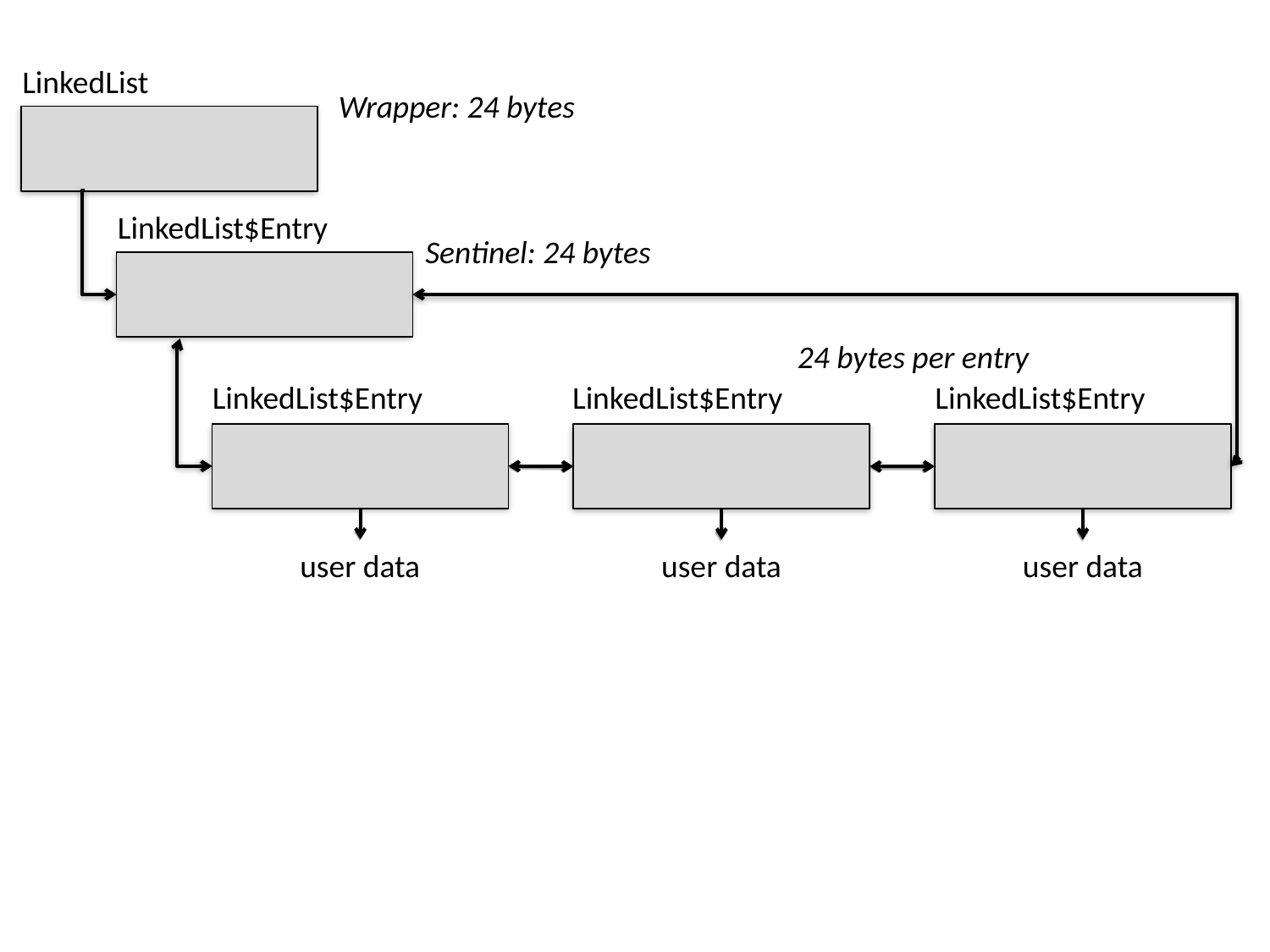

LinkedList
 Wrapper: 24 bytes

LinkedList$Entry
Sentinel: 24 bytes

24 bytes per entry
LinkedList$Entry

user data
LinkedList$Entry

user data
LinkedList$Entry

user data